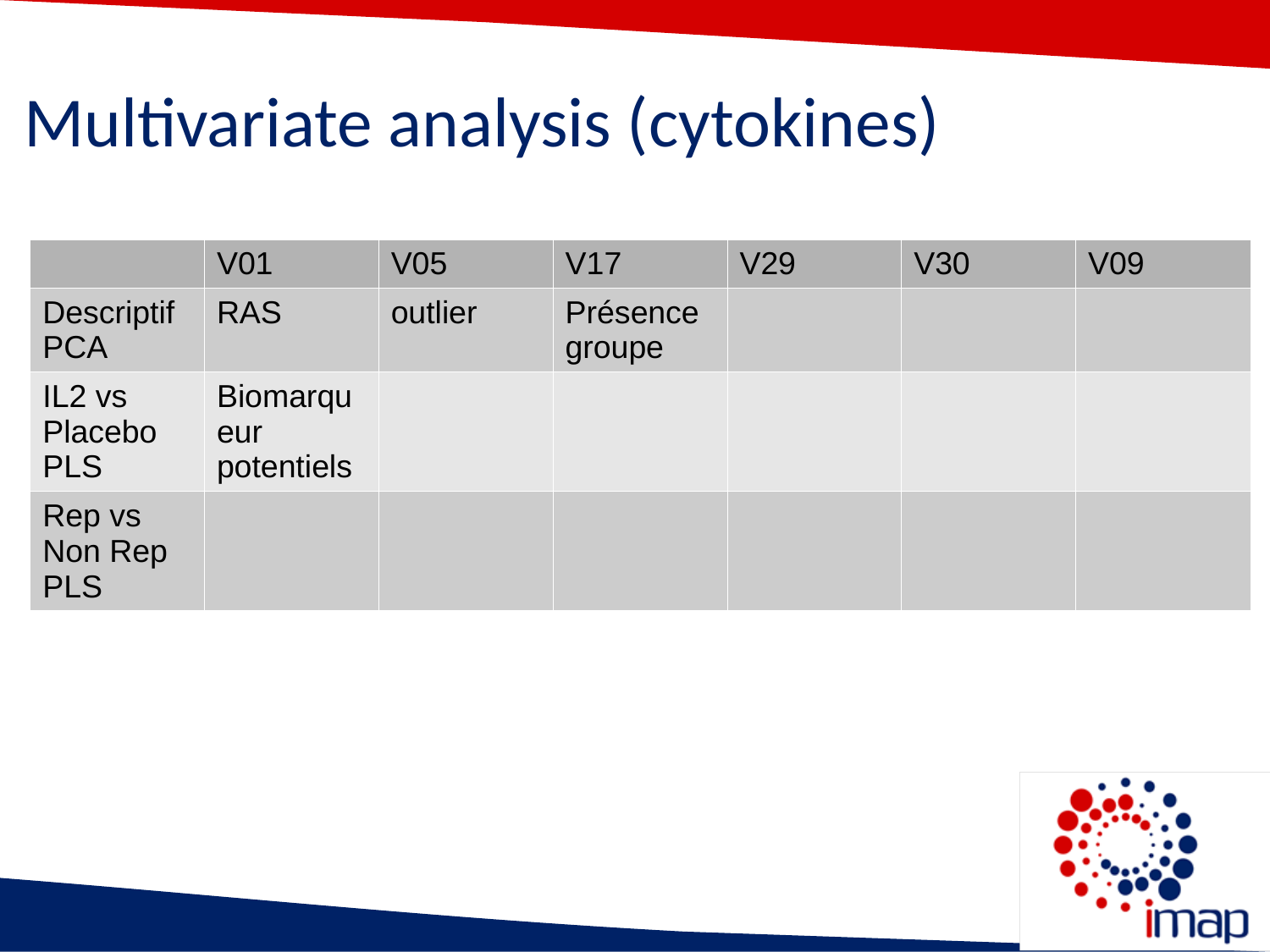

Multivariate analysis (cytokines)
|  | V01 | V05 | V17 | V29 | V30 | V09 |
| --- | --- | --- | --- | --- | --- | --- |
| Descriptif PCA | RAS | outlier | Présence groupe |  |  |  |
| IL2 vs Placebo PLS | Biomarqueur potentiels |  |  |  |  |  |
| Rep vs Non Rep PLS |  |  |  |  |  |  |